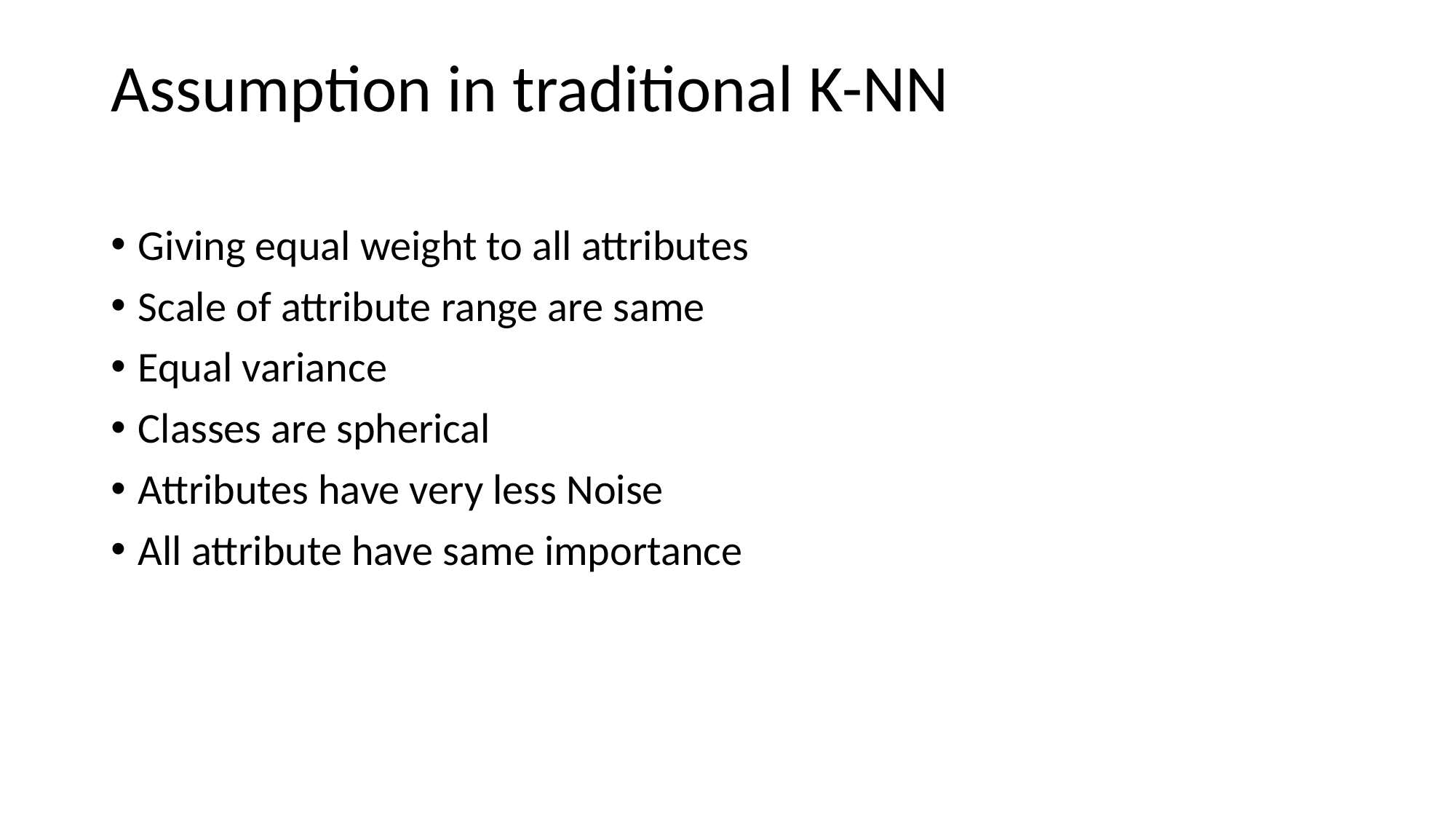

# Assumption in traditional K-NN
Giving equal weight to all attributes
Scale of attribute range are same
Equal variance
Classes are spherical
Attributes have very less Noise
All attribute have same importance